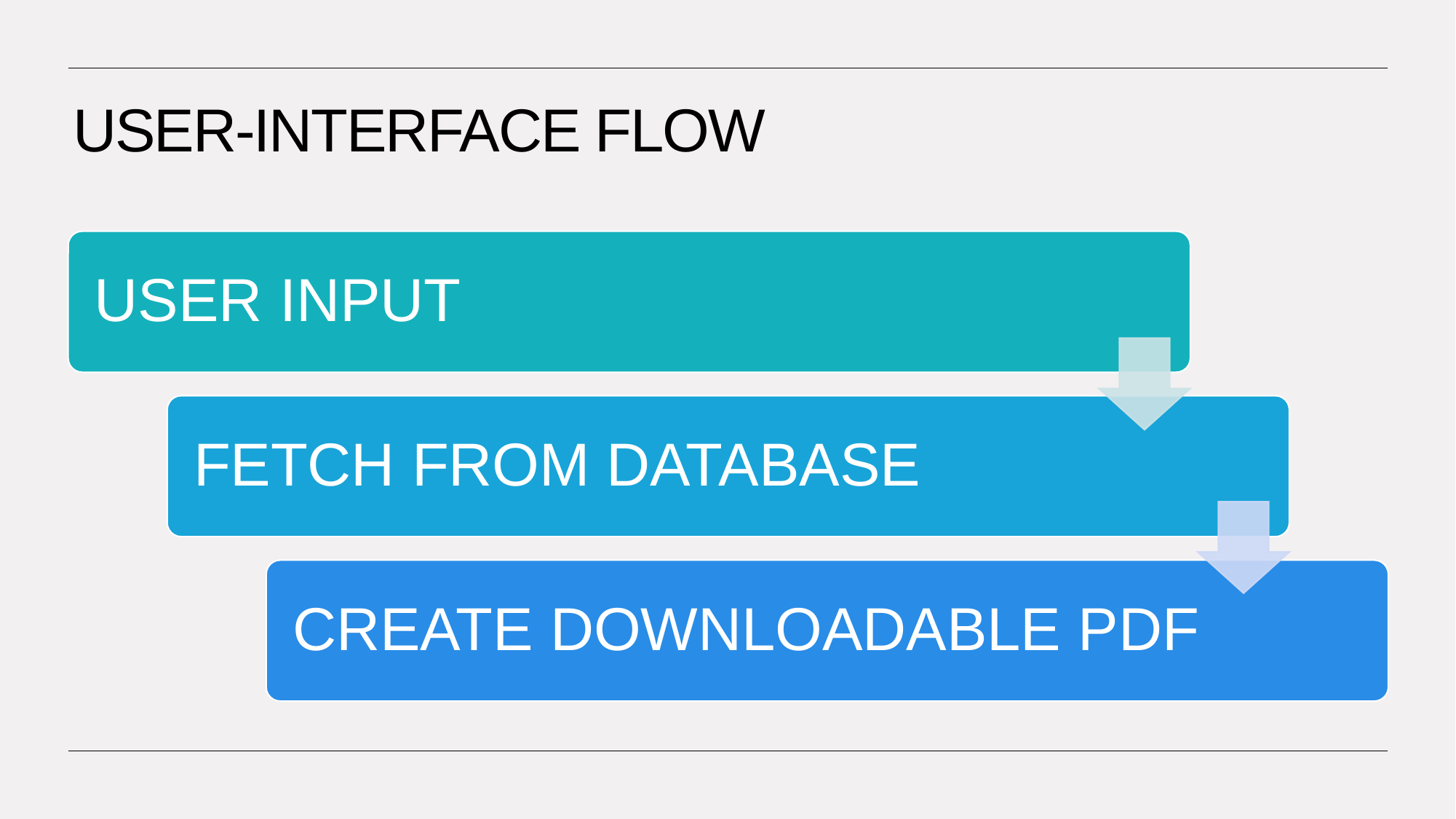

# USER-INTERFACE FLOW
USER INPUT
FETCH FROM DATABASE
CREATE DOWNLOADABLE PDF